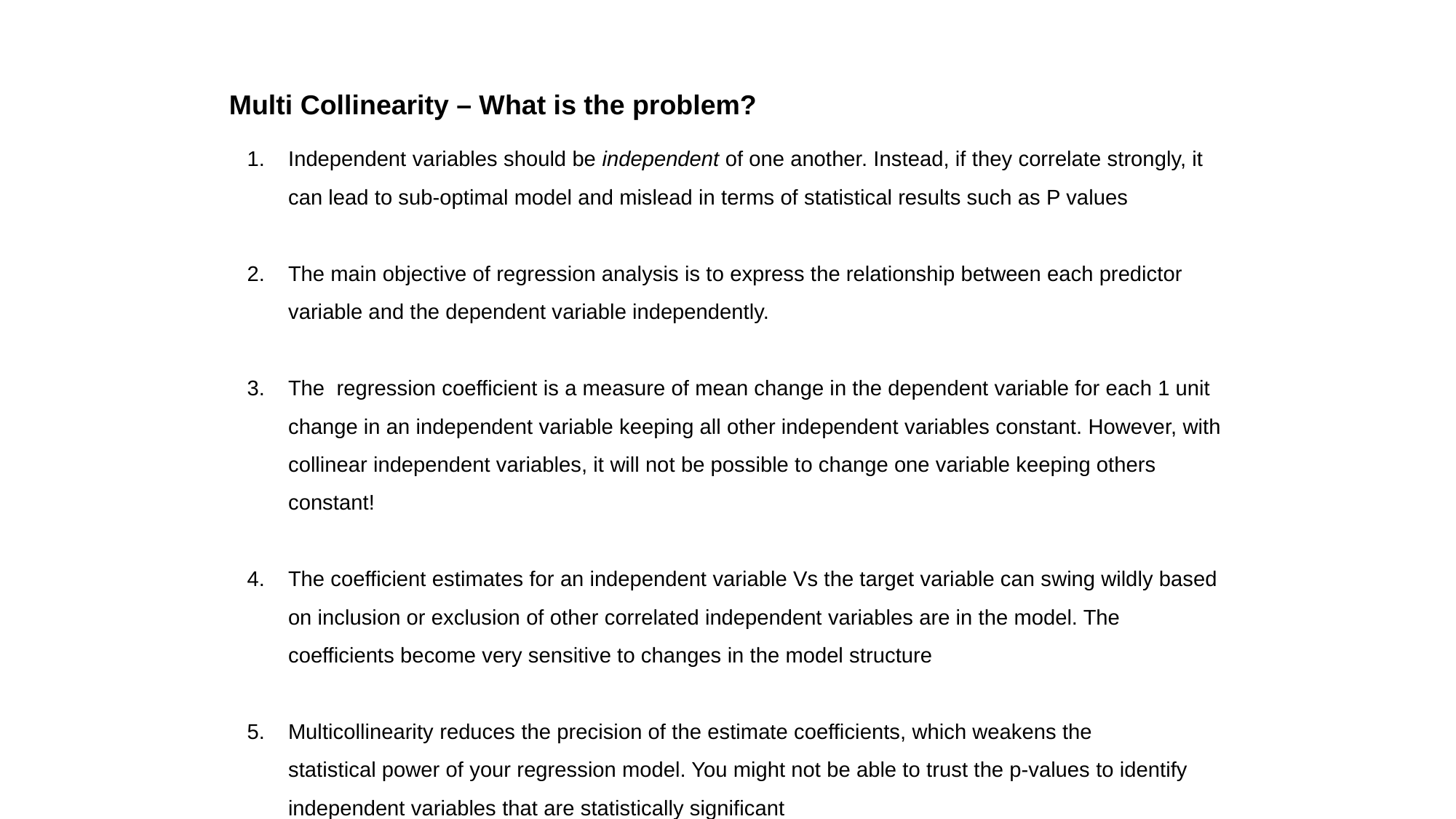

Multi Collinearity – What is the problem?
Independent variables should be independent of one another. Instead, if they correlate strongly, it can lead to sub-optimal model and mislead in terms of statistical results such as P values

The main objective of regression analysis is to express the relationship between each predictor variable and the dependent variable independently.

The  regression coefficient is a measure of mean change in the dependent variable for each 1 unit change in an independent variable keeping all other independent variables constant. However, with collinear independent variables, it will not be possible to change one variable keeping others constant!

The coefficient estimates for an independent variable Vs the target variable can swing wildly based on inclusion or exclusion of other correlated independent variables are in the model. The  coefficients become very sensitive to changes in the model structure

Multicollinearity reduces the precision of the estimate coefficients, which weakens the statistical power of your regression model. You might not be able to trust the p-values to identify independent variables that are statistically significant